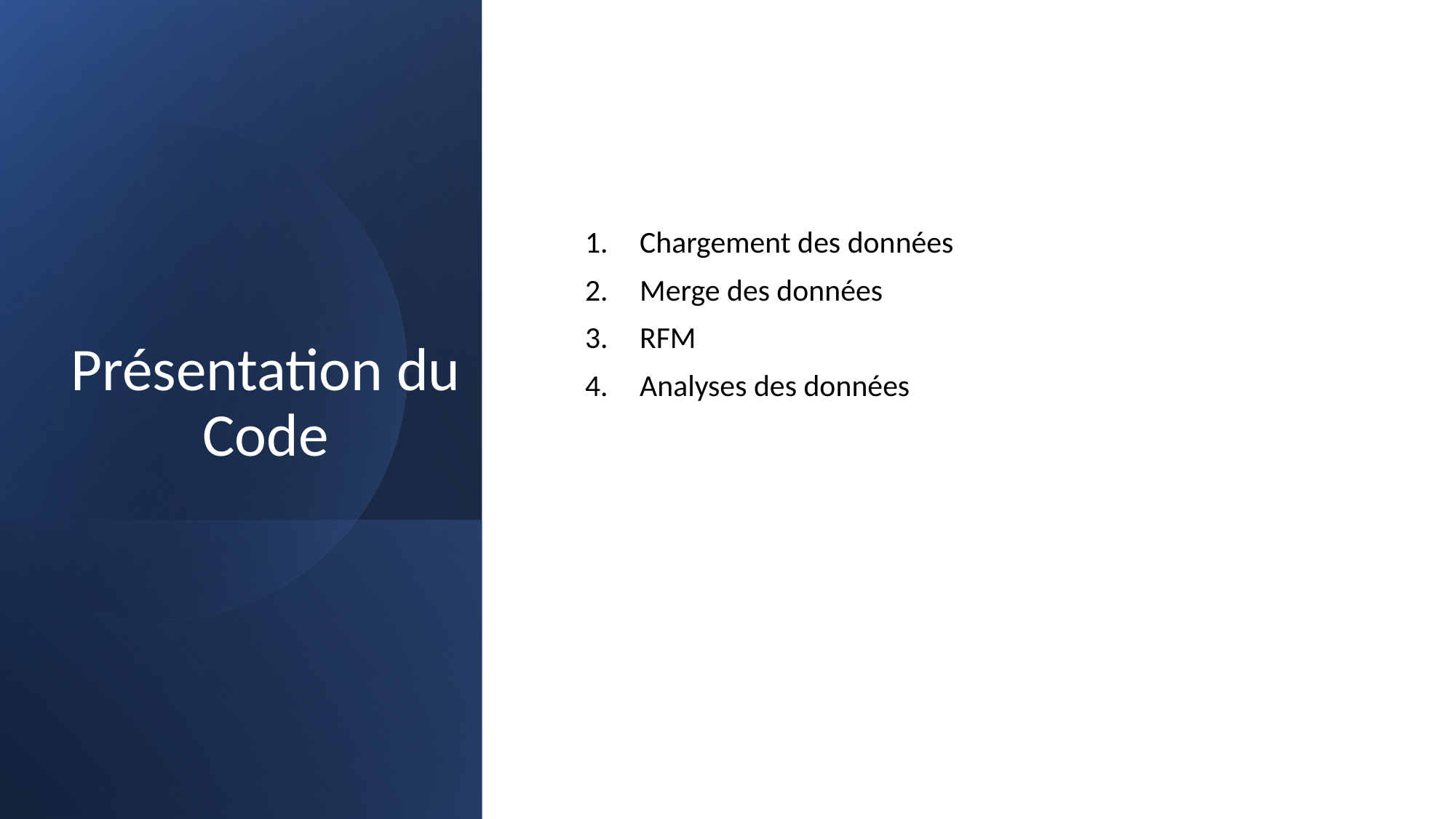

# Présentation du Code
Chargement des données
Merge des données
RFM
Analyses des données

4